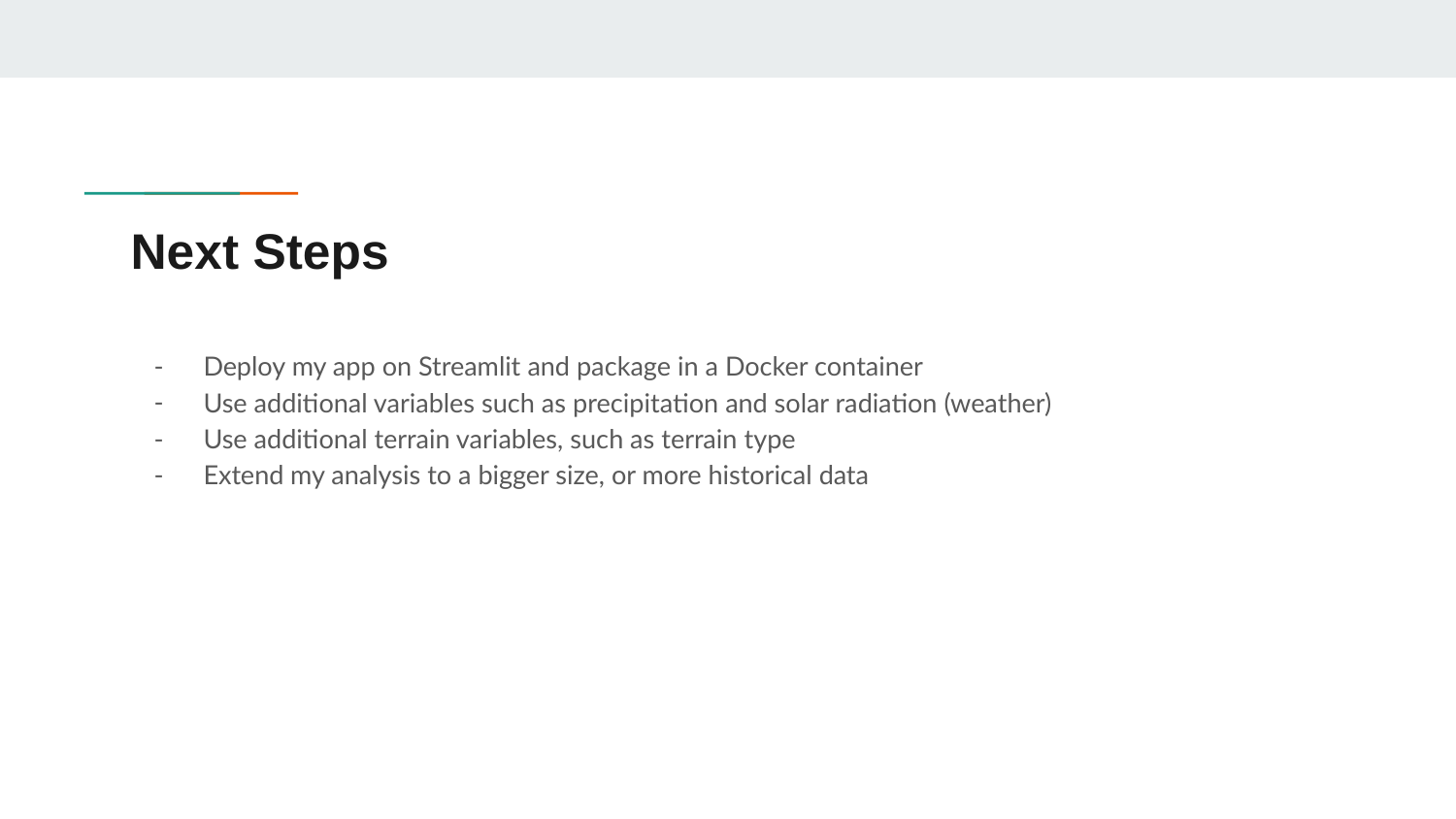

# Next Steps
Deploy my app on Streamlit and package in a Docker container
Use additional variables such as precipitation and solar radiation (weather)
Use additional terrain variables, such as terrain type
Extend my analysis to a bigger size, or more historical data